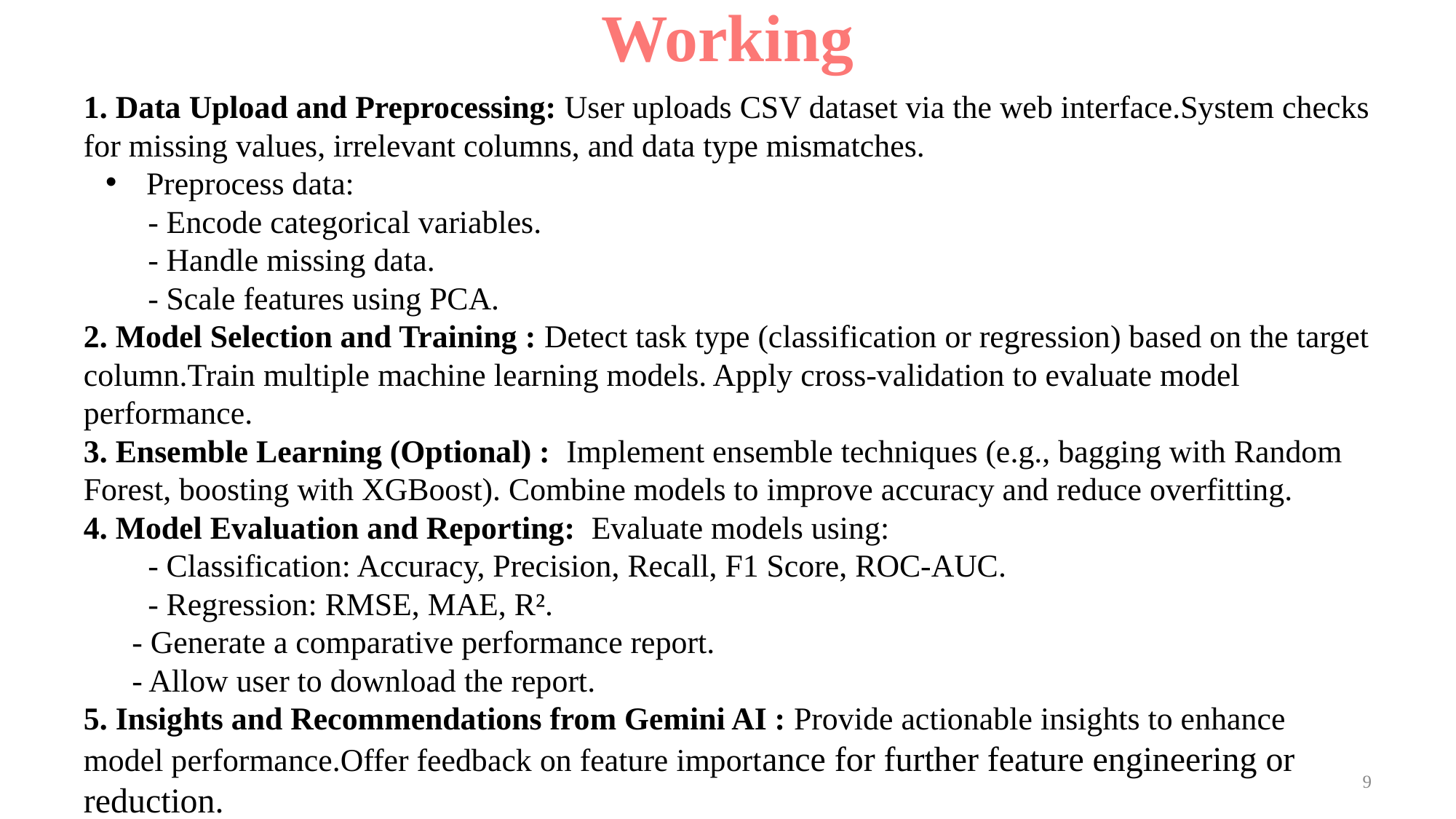

# Working
1. Data Upload and Preprocessing: User uploads CSV dataset via the web interface.System checks for missing values, irrelevant columns, and data type mismatches.
 Preprocess data:
     - Encode categorical variables.
     - Handle missing data.
     - Scale features using PCA.
2. Model Selection and Training : Detect task type (classification or regression) based on the target column.Train multiple machine learning models. Apply cross-validation to evaluate model performance.
3. Ensemble Learning (Optional) :  Implement ensemble techniques (e.g., bagging with Random Forest, boosting with XGBoost). Combine models to improve accuracy and reduce overfitting.
4. Model Evaluation and Reporting:  Evaluate models using:
     - Classification: Accuracy, Precision, Recall, F1 Score, ROC-AUC.
     - Regression: RMSE, MAE, R².
   - Generate a comparative performance report.
   - Allow user to download the report.
5. Insights and Recommendations from Gemini AI : Provide actionable insights to enhance model performance.Offer feedback on feature importance for further feature engineering or reduction.

9